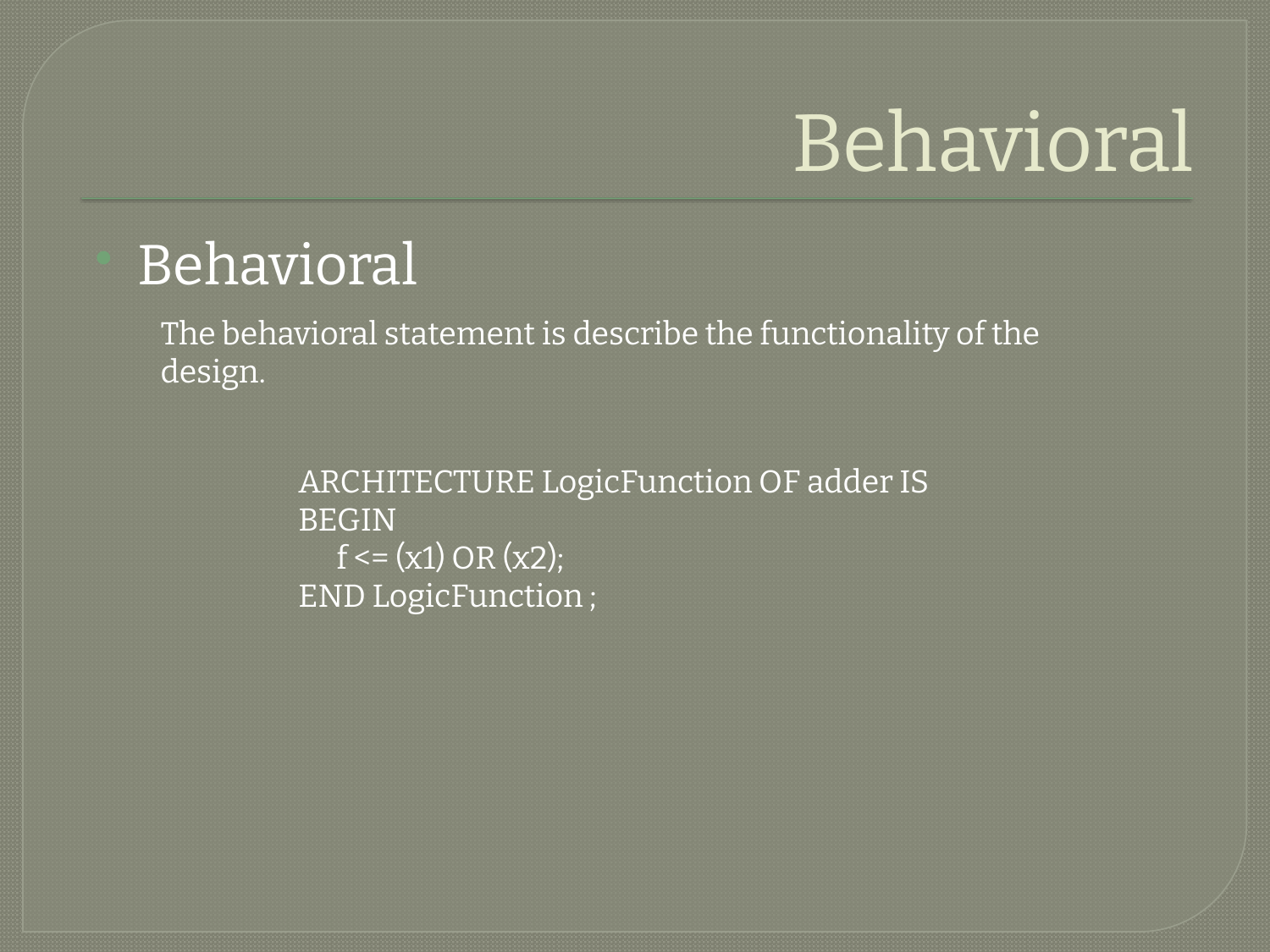

# Behavioral
Behavioral
The behavioral statement is describe the functionality of the design.
ARCHITECTURE LogicFunction OF adder IS
BEGIN
      f <= (x1) OR (x2);
END LogicFunction ;